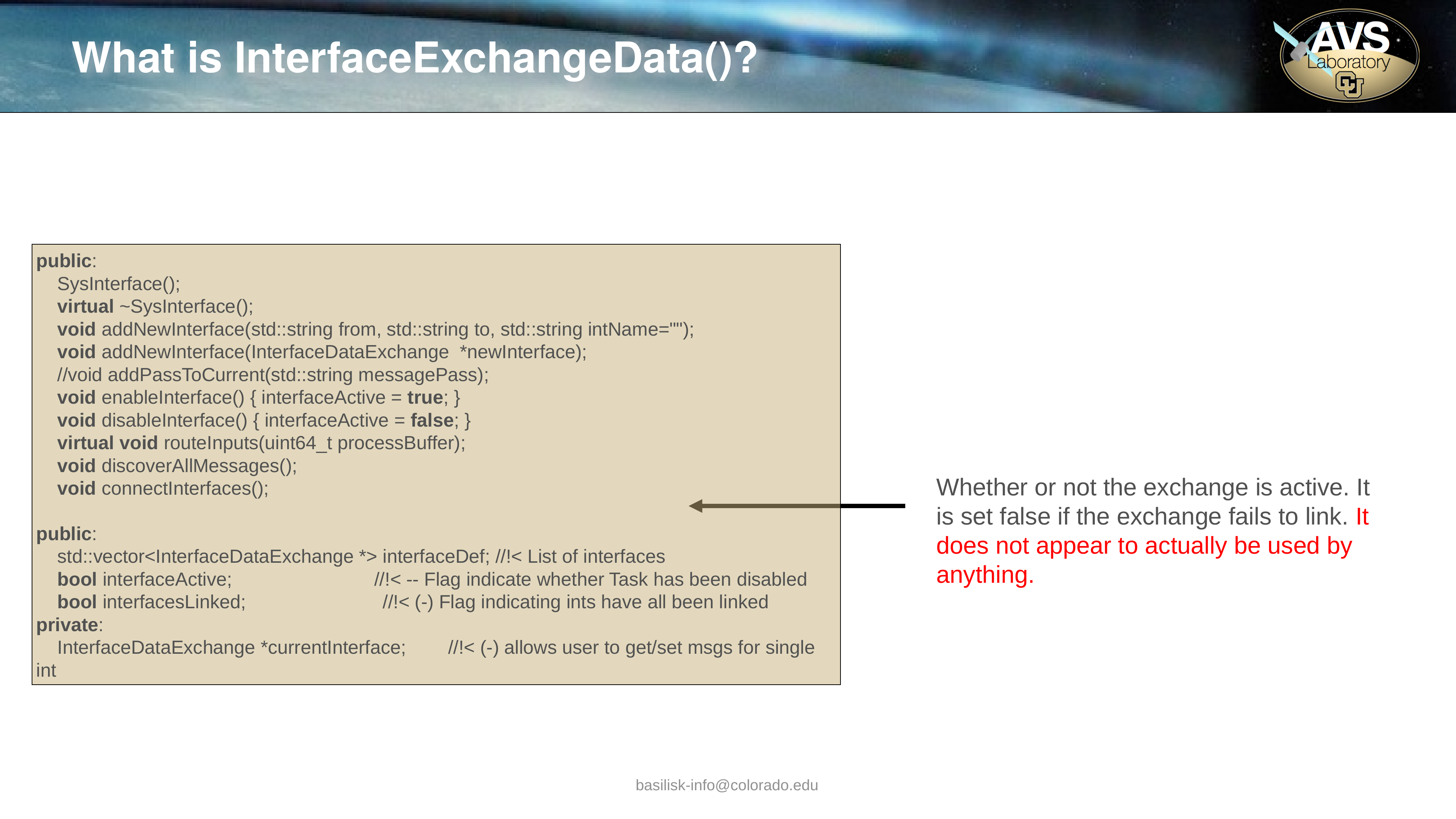

# What is InterfaceExchangeData()?
public:
    SysInterface();
    virtual ~SysInterface();
    void addNewInterface(std::string from, std::string to, std::string intName="");
    void addNewInterface(InterfaceDataExchange  *newInterface);
    //void addPassToCurrent(std::string messagePass);
    void enableInterface() { interfaceActive = true; }
    void disableInterface() { interfaceActive = false; }
    virtual void routeInputs(uint64_t processBuffer);
    void discoverAllMessages();
    void connectInterfaces();
public:
    std::vector<InterfaceDataExchange *> interfaceDef; //!< List of interfaces
    bool interfaceActive;                           //!< -- Flag indicate whether Task has been disabled
    bool interfacesLinked;                          //!< (-) Flag indicating ints have all been linked
private:
    InterfaceDataExchange *currentInterface;        //!< (-) allows user to get/set msgs for single int
Whether or not the exchange is active. It is set false if the exchange fails to link. It does not appear to actually be used by anything.